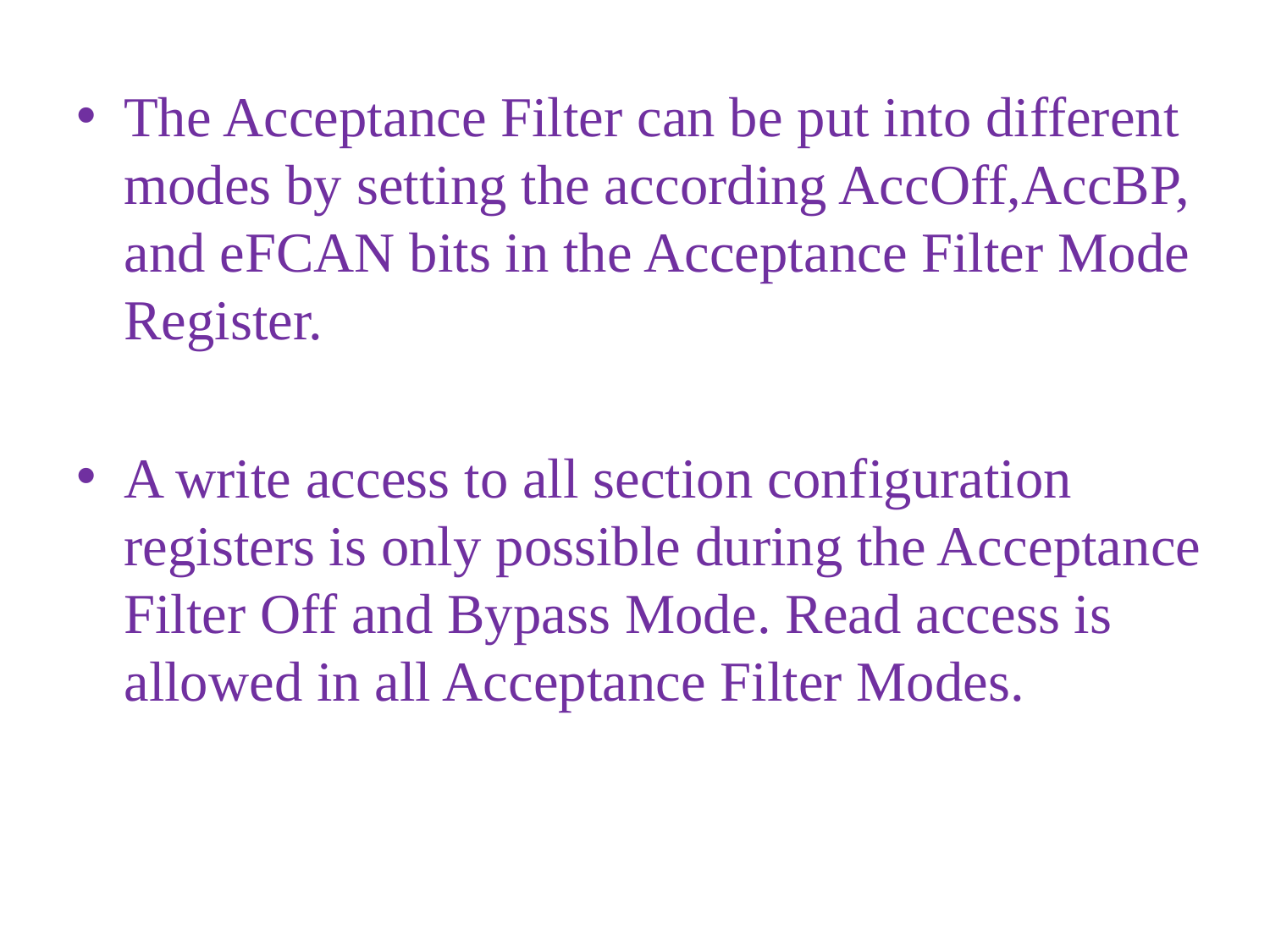

The Acceptance Filter can be put into different modes by setting the according AccOff,AccBP, and eFCAN bits in the Acceptance Filter Mode Register.

A write access to all section configuration registers is only possible during the Acceptance Filter Off and Bypass Mode. Read access is allowed in all Acceptance Filter Modes.